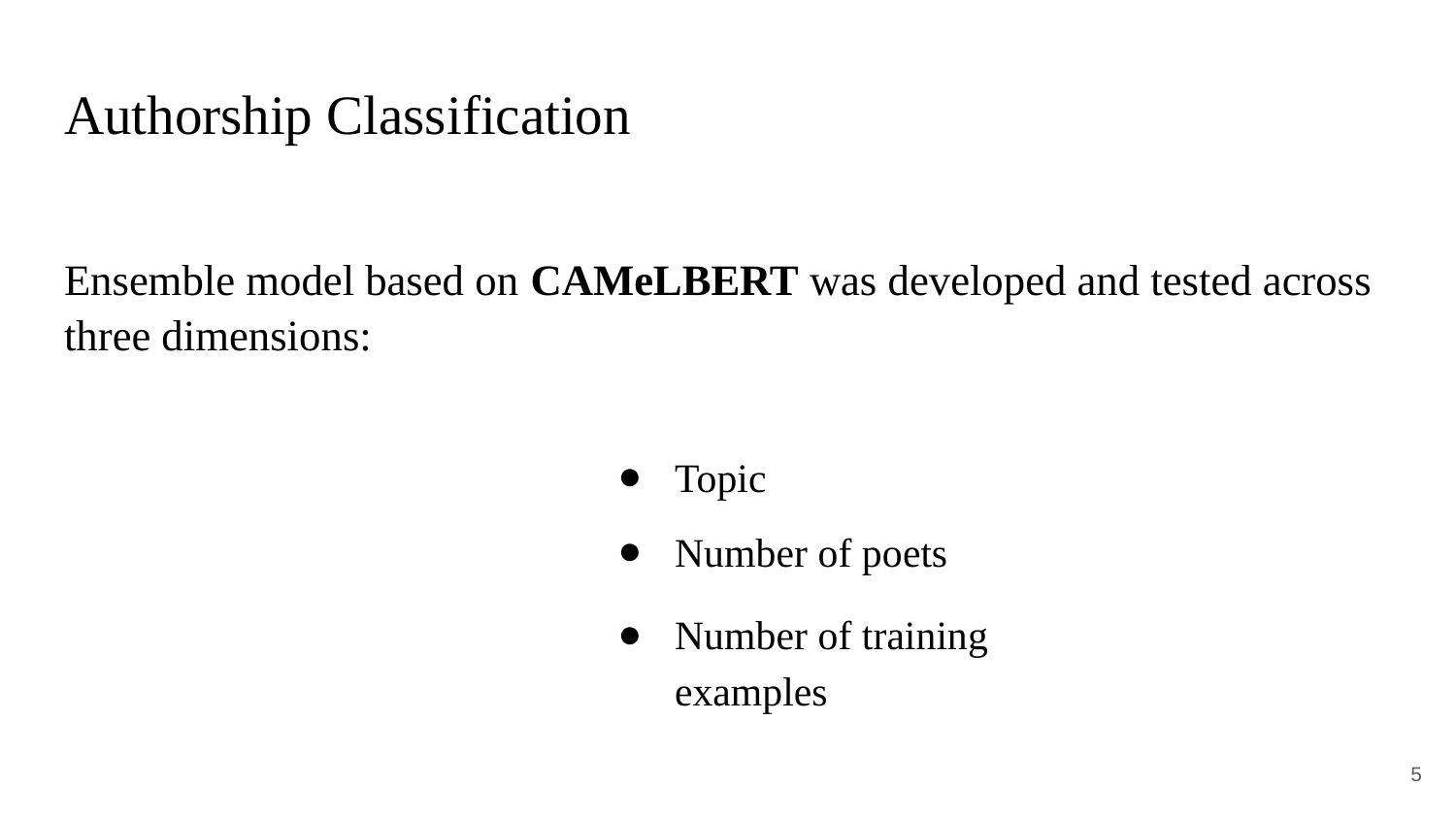

# Authorship Classification

Ensemble model based on CAMeLBERT was developed and tested across three dimensions:
Topic

Number of poets

Number of training examples

5